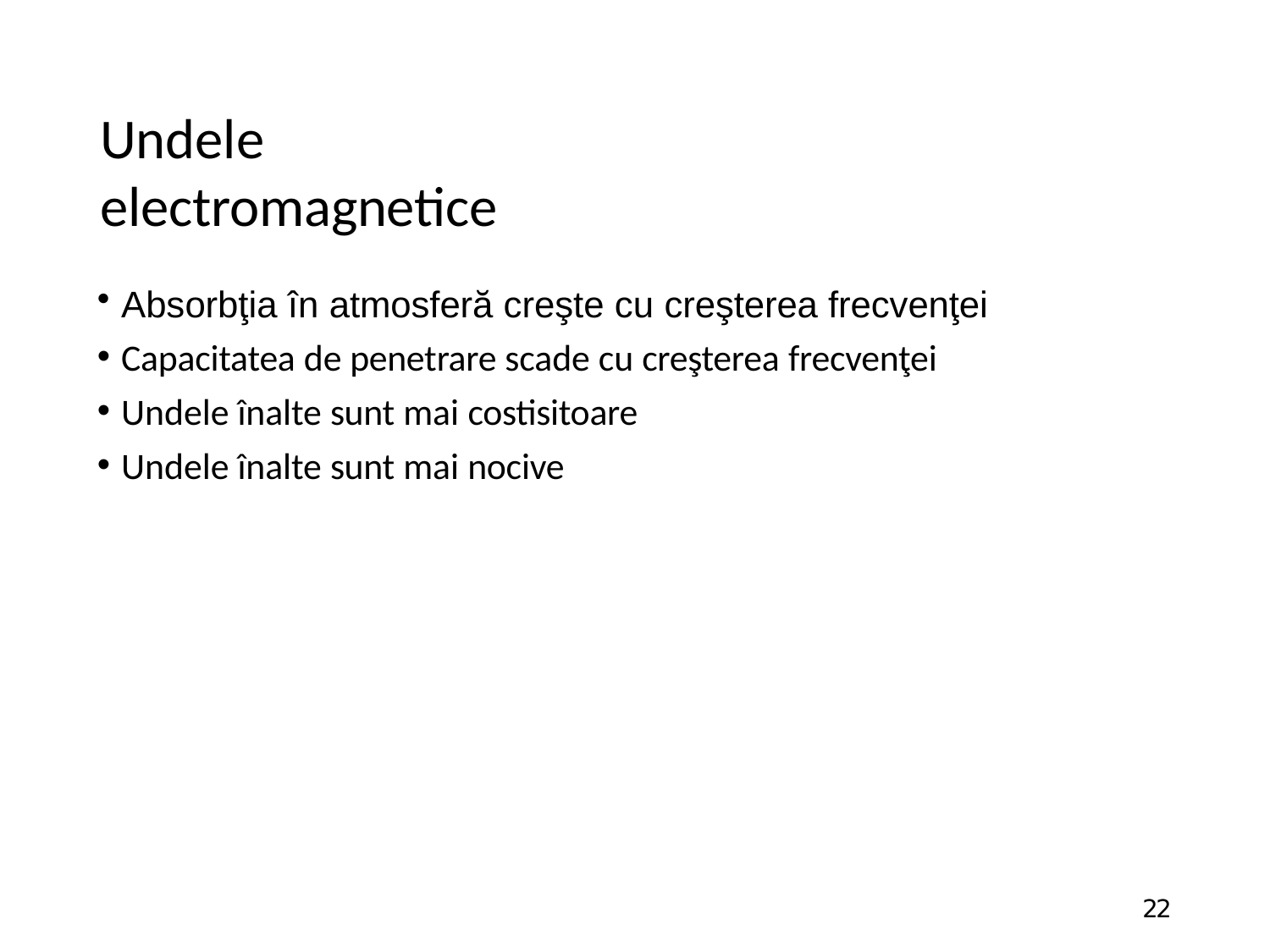

# Undele electromagnetice
Absorbţia în atmosferă creşte cu creşterea frecvenţei
Capacitatea de penetrare scade cu creşterea frecvenţei
Undele înalte sunt mai costisitoare
Undele înalte sunt mai nocive
22